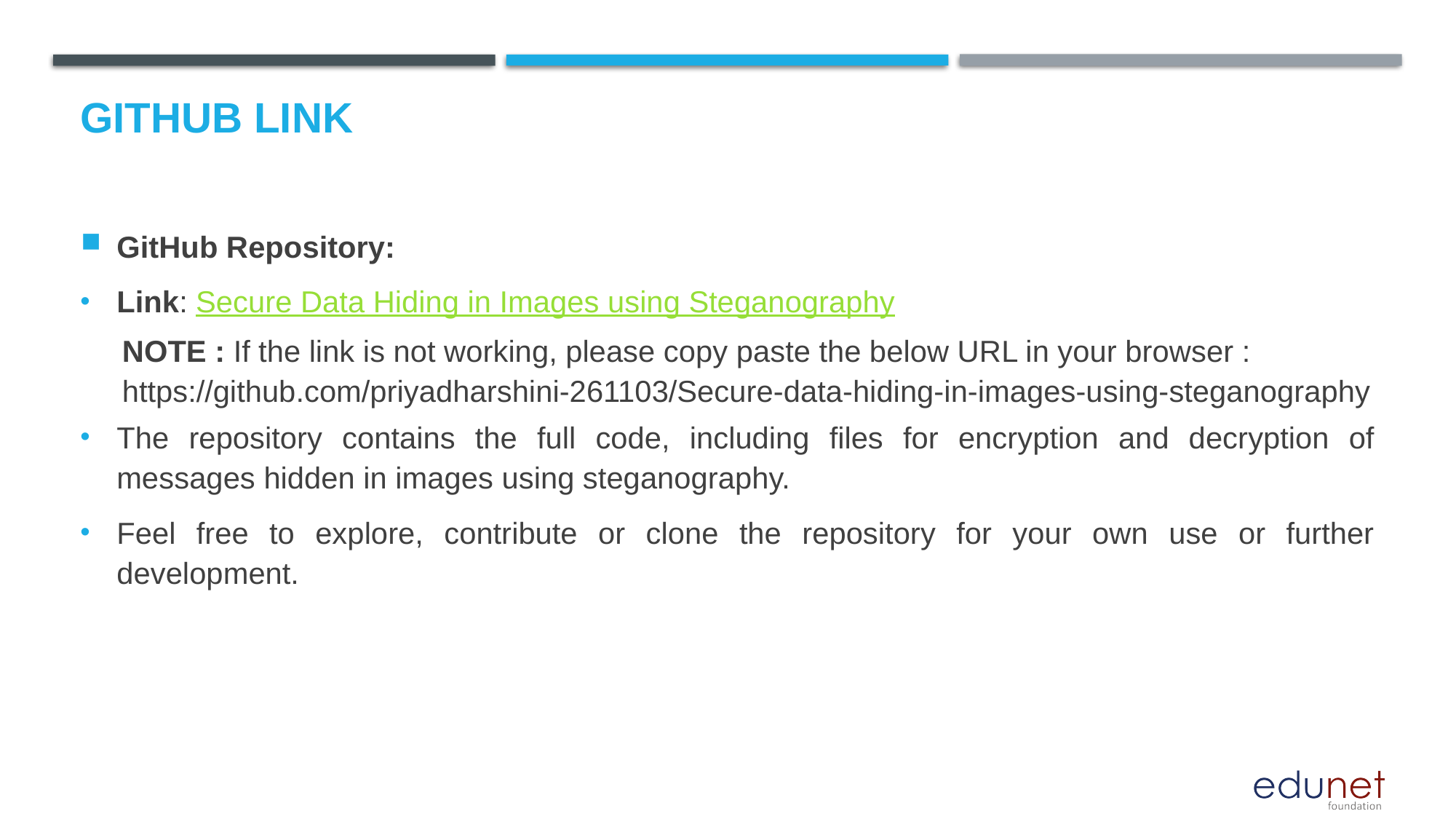

# GitHub Link
GitHub Repository:
Link: Secure Data Hiding in Images using Steganography
     NOTE : If the link is not working, please copy paste the below URL in your browser :
     https://github.com/priyadharshini-261103/Secure-data-hiding-in-images-using-steganography
The repository contains the full code, including files for encryption and decryption of messages hidden in images using steganography.
Feel free to explore, contribute or clone the repository for your own use or further development.